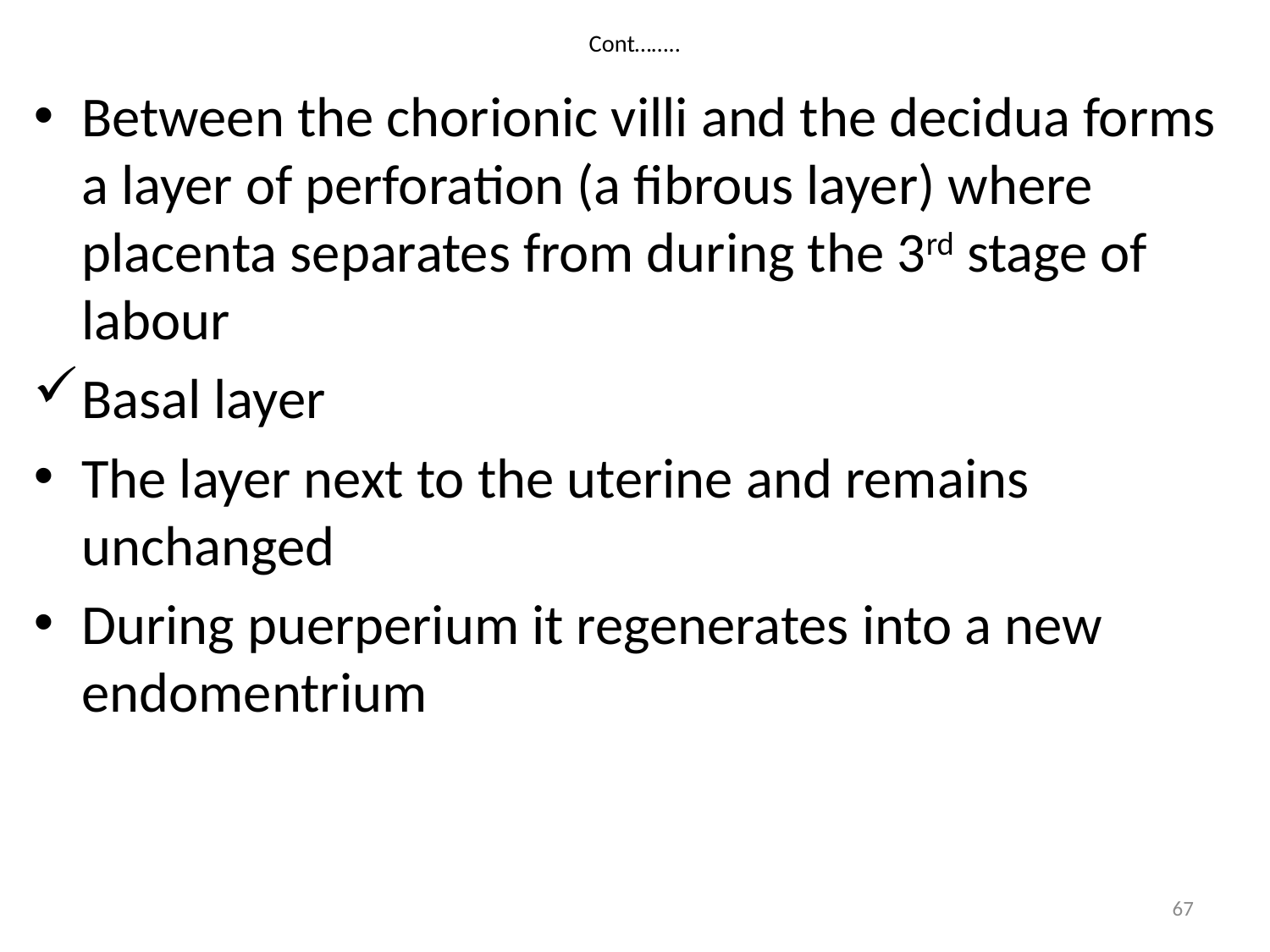

# Cont……..
Between the chorionic villi and the decidua forms a layer of perforation (a fibrous layer) where placenta separates from during the 3rd stage of labour
Basal layer
The layer next to the uterine and remains unchanged
During puerperium it regenerates into a new endomentrium

67